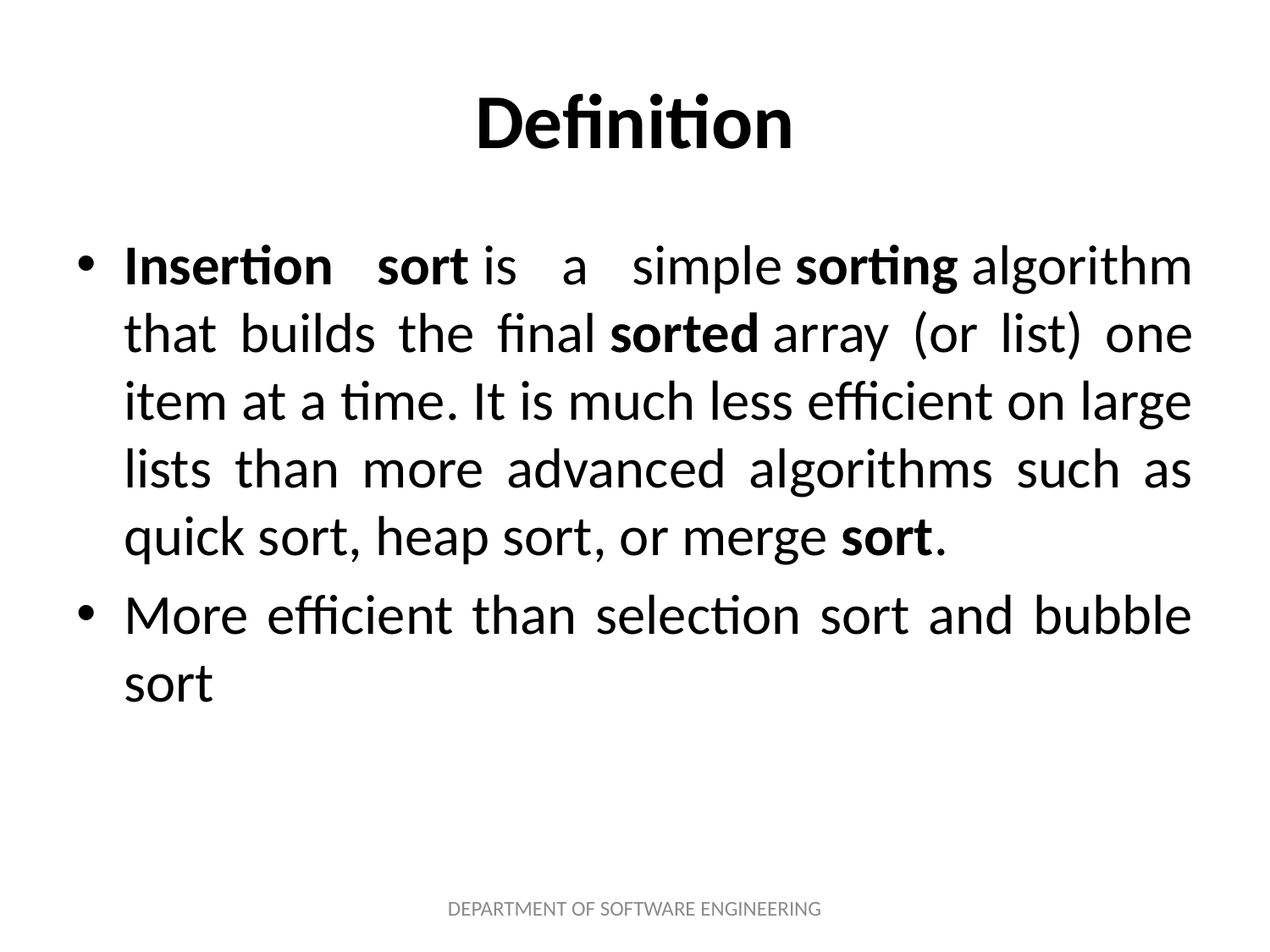

# Definition
Insertion sort is a simple sorting algorithm that builds the final sorted array (or list) one item at a time. It is much less efficient on large lists than more advanced algorithms such as quick sort, heap sort, or merge sort.
More efficient than selection sort and bubble sort
DEPARTMENT OF SOFTWARE ENGINEERING